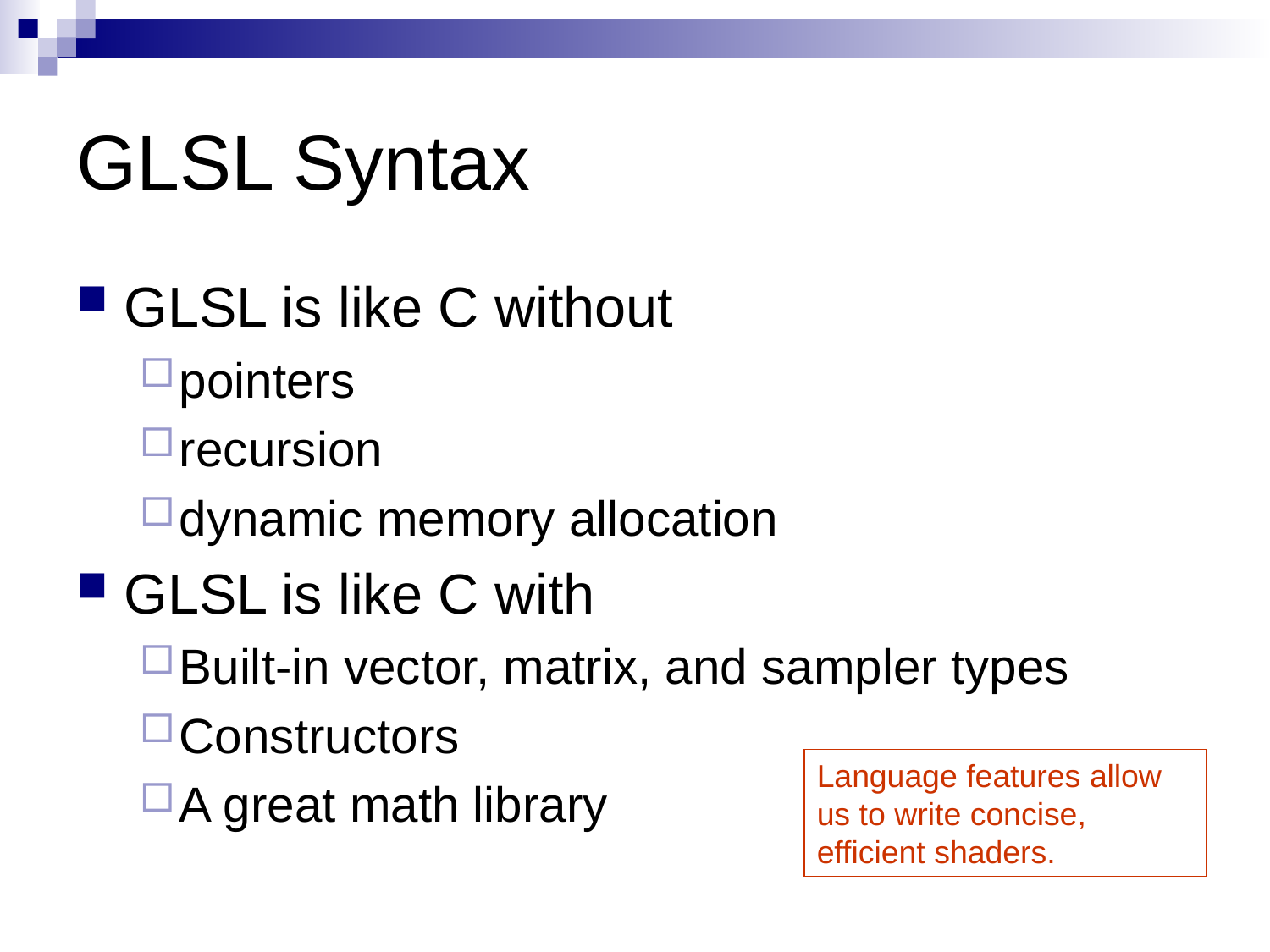

# GLSL Syntax
GLSL is like C without
pointers
recursion
dynamic memory allocation
GLSL is like C with
Built-in vector, matrix, and sampler types
Constructors
A great math library
Language features allow us to write concise, efficient shaders.